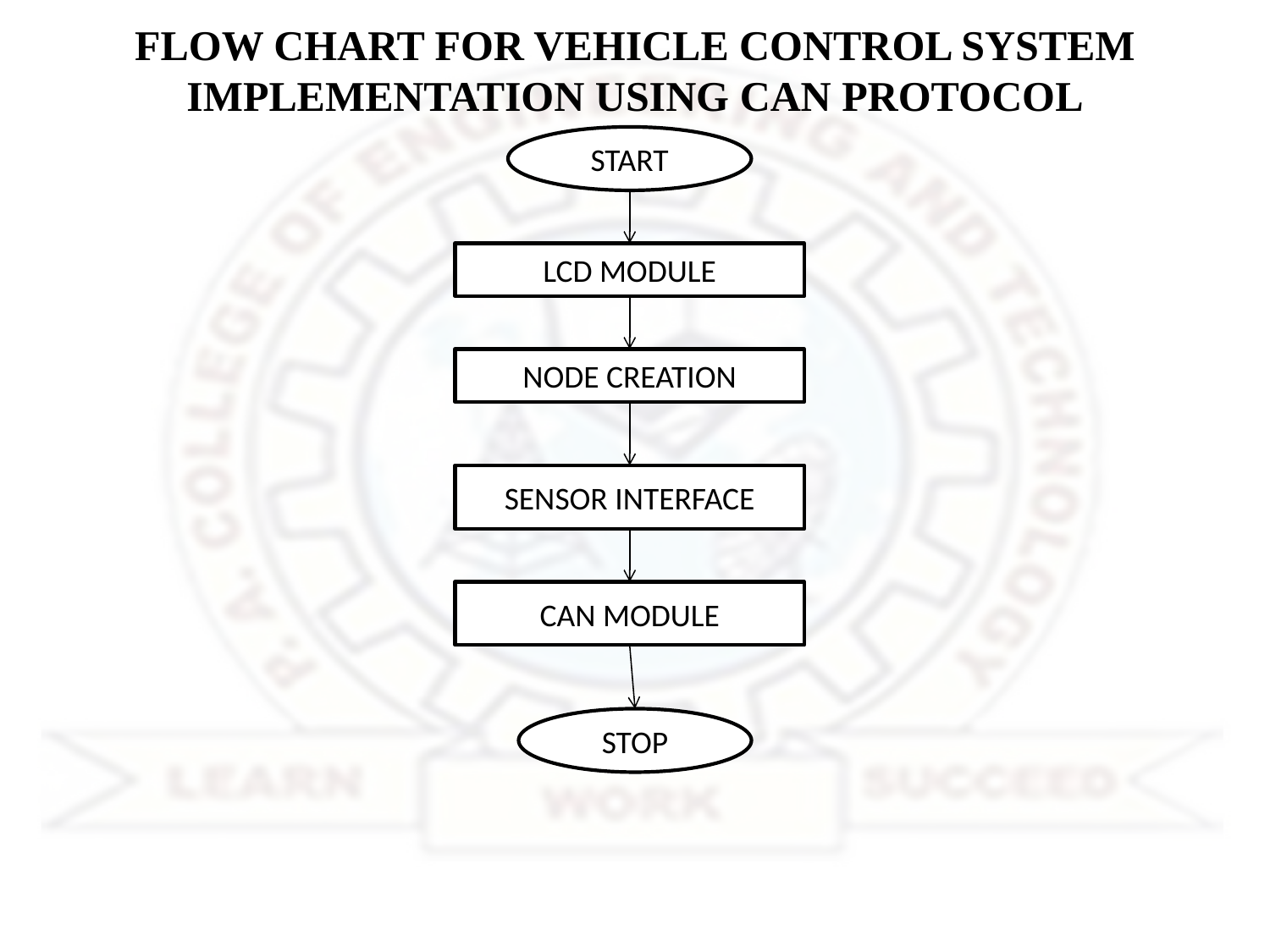

# FLOW CHART FOR VEHICLE CONTROL SYSTEM IMPLEMENTATION USING CAN PROTOCOL
START

LCD MODULE
NODE CREATION
SENSOR INTERFACE
CAN MODULE
STOP